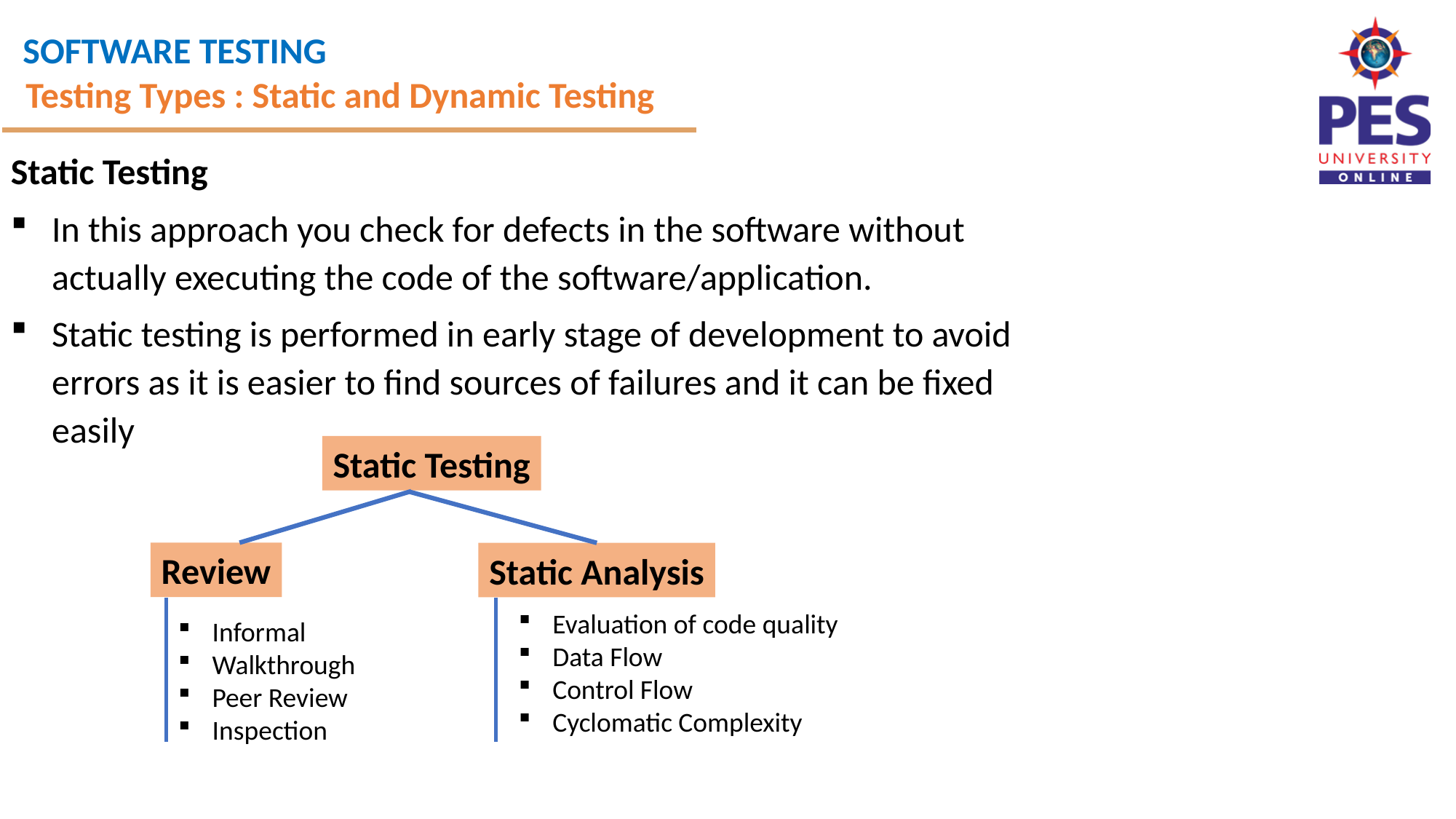

Testing Types : Static and Dynamic Testing
Static Testing
In this approach you check for defects in the software without actually executing the code of the software/application.
Static testing is performed in early stage of development to avoid errors as it is easier to find sources of failures and it can be fixed easily

Static Testing
Review
Static Analysis
Evaluation of code quality
Data Flow
Control Flow
Cyclomatic Complexity
Informal
Walkthrough
Peer Review
Inspection